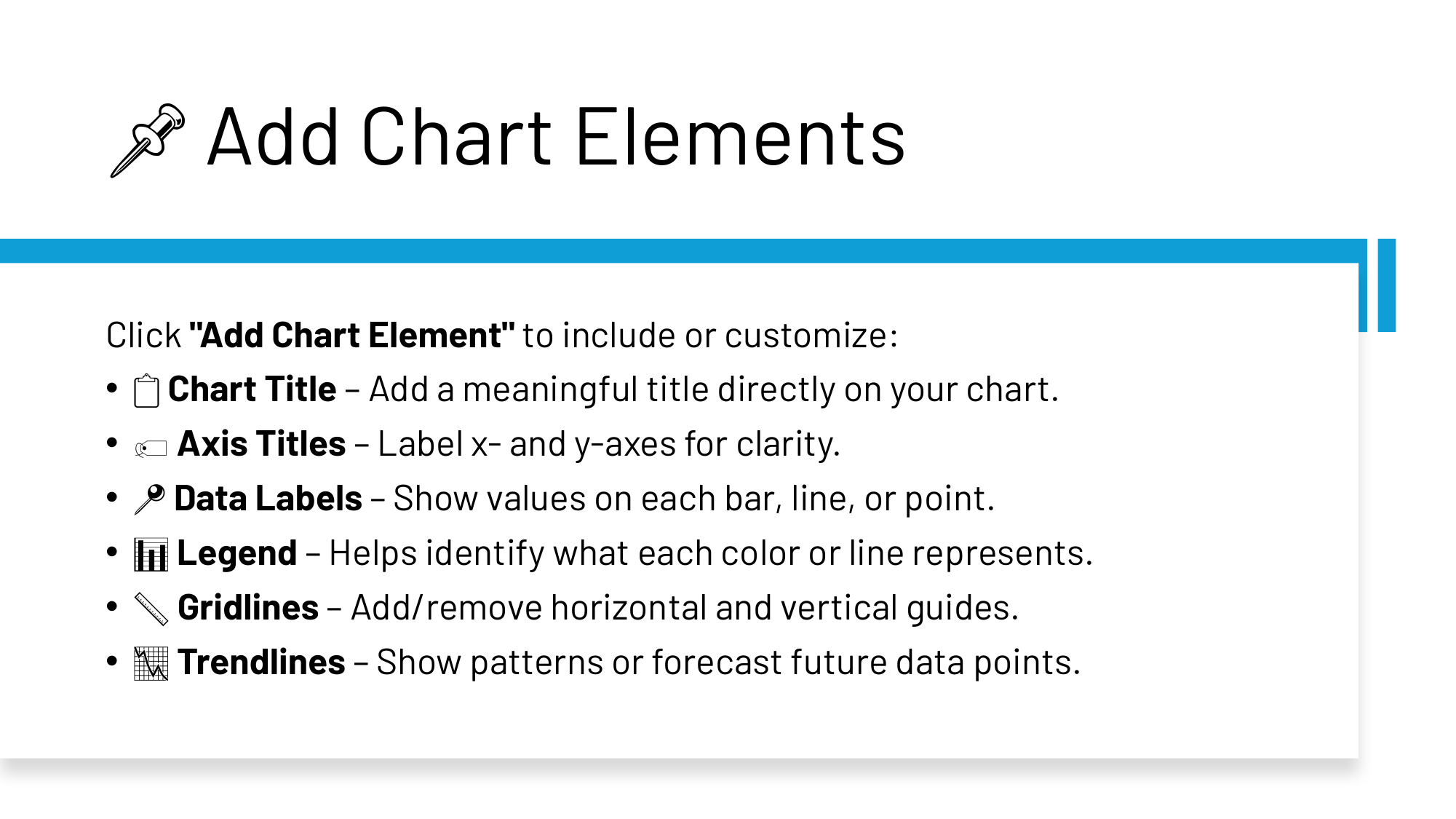

# 📌 Add Chart Elements

Click "Add Chart Element" to include or customize:
📋 Chart Title – Add a meaningful title directly on your chart.
🏷️ Axis Titles – Label x- and y-axes for clarity.
📍 Data Labels – Show values on each bar, line, or point.
📊 Legend – Helps identify what each color or line represents.
📏 Gridlines – Add/remove horizontal and vertical guides.
📉 Trendlines – Show patterns or forecast future data points.